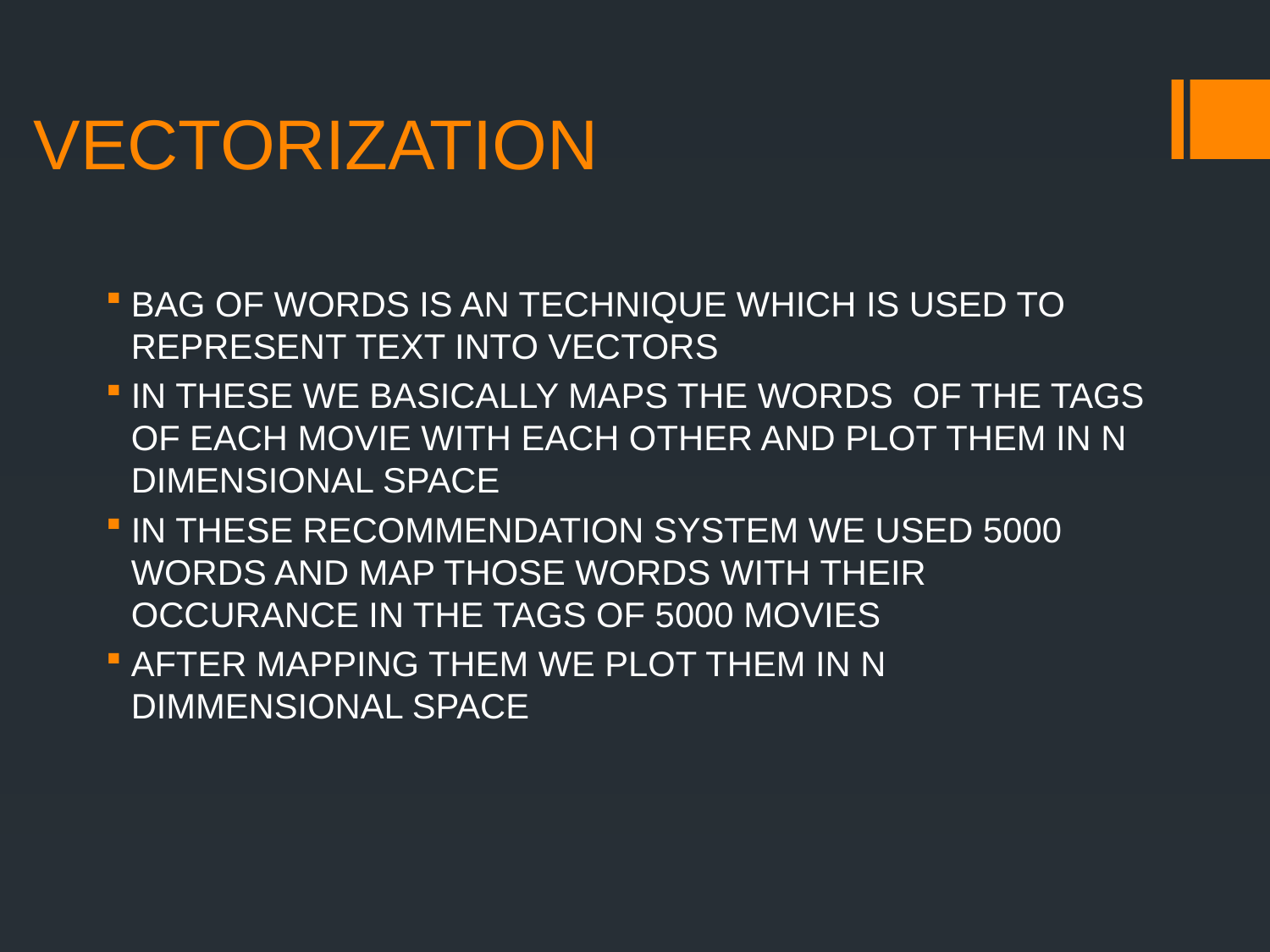

# VECTORIZATION
BAG OF WORDS IS AN TECHNIQUE WHICH IS USED TO REPRESENT TEXT INTO VECTORS
IN THESE WE BASICALLY MAPS THE WORDS  OF THE TAGS OF EACH MOVIE WITH EACH OTHER AND PLOT THEM IN N DIMENSIONAL SPACE
IN THESE RECOMMENDATION SYSTEM WE USED 5000 WORDS AND MAP THOSE WORDS WITH THEIR OCCURANCE IN THE TAGS OF 5000 MOVIES
AFTER MAPPING THEM WE PLOT THEM IN N DIMMENSIONAL SPACE